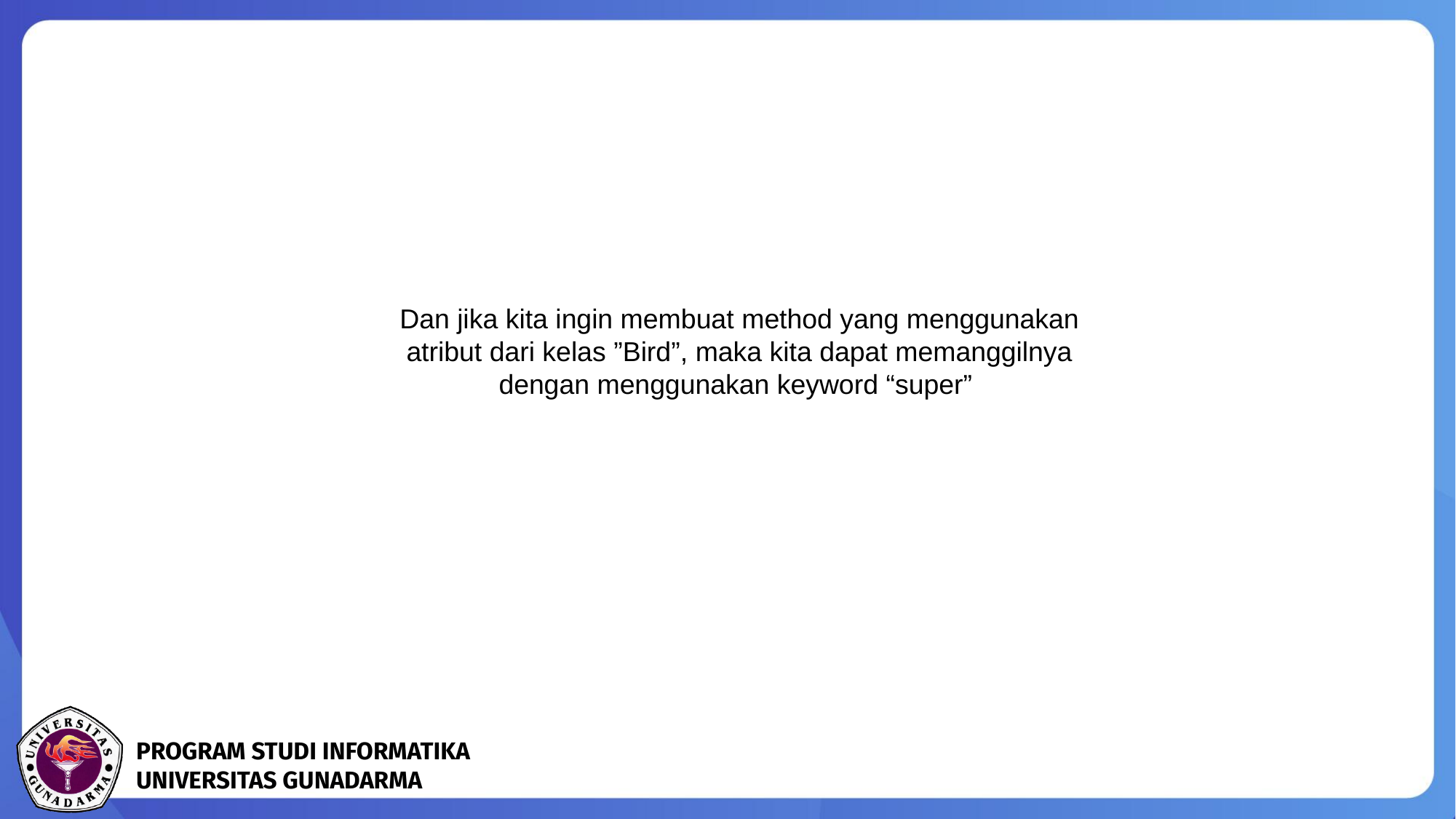

Dan jika kita ingin membuat method yang menggunakan atribut dari kelas ”Bird”, maka kita dapat memanggilnya dengan menggunakan keyword “super”